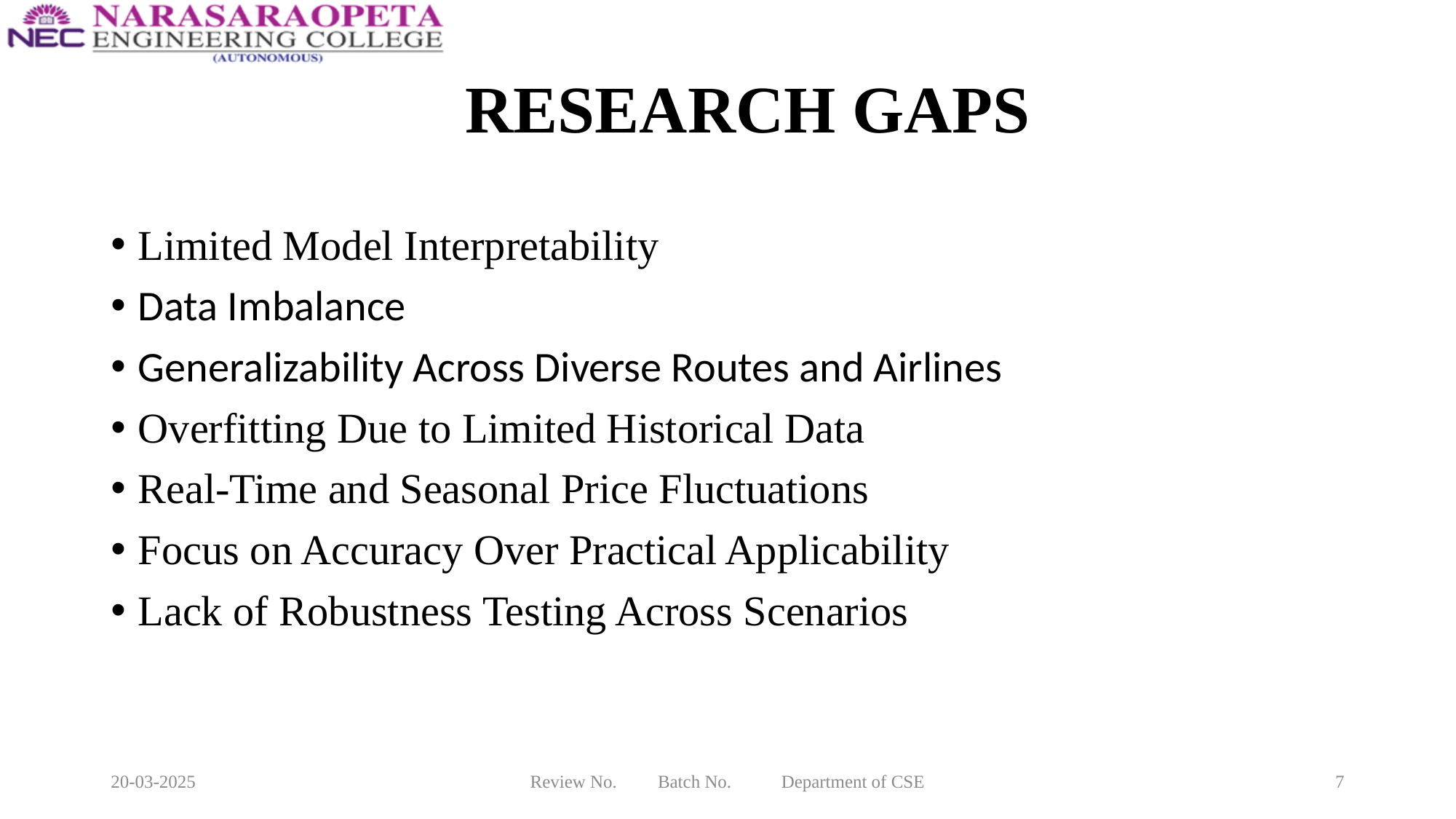

# RESEARCH GAPS
Limited Model Interpretability
Data Imbalance
Generalizability Across Diverse Routes and Airlines
Overfitting Due to Limited Historical Data
Real-Time and Seasonal Price Fluctuations
Focus on Accuracy Over Practical Applicability
Lack of Robustness Testing Across Scenarios
20-03-2025
Review No.         Batch No.           Department of CSE
7